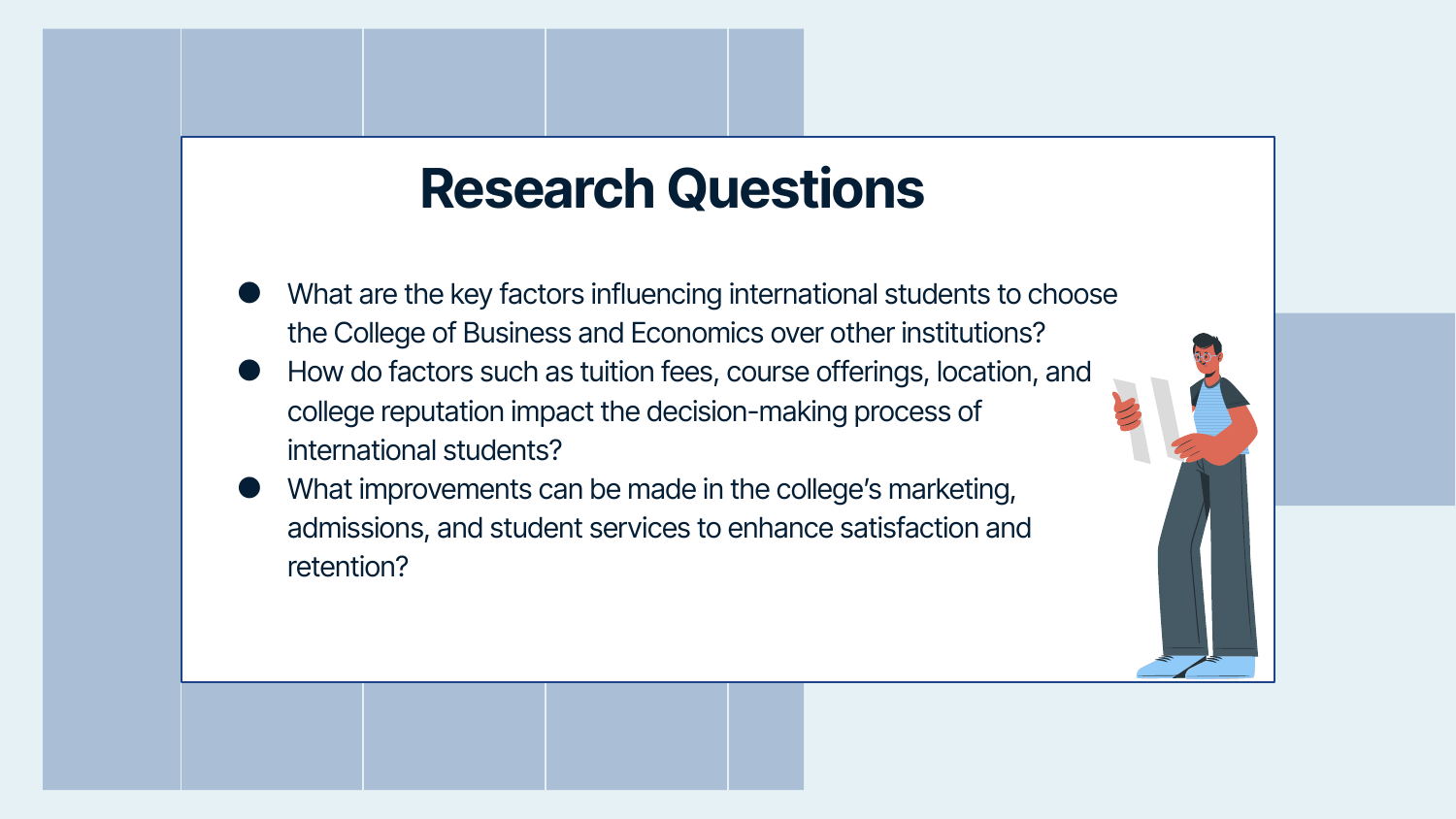

Research Questions
What are the key factors influencing international students to choose the College of Business and Economics over other institutions?
How do factors such as tuition fees, course offerings, location, and college reputation impact the decision-making process of international students?
What improvements can be made in the college’s marketing, admissions, and student services to enhance satisfaction and retention?